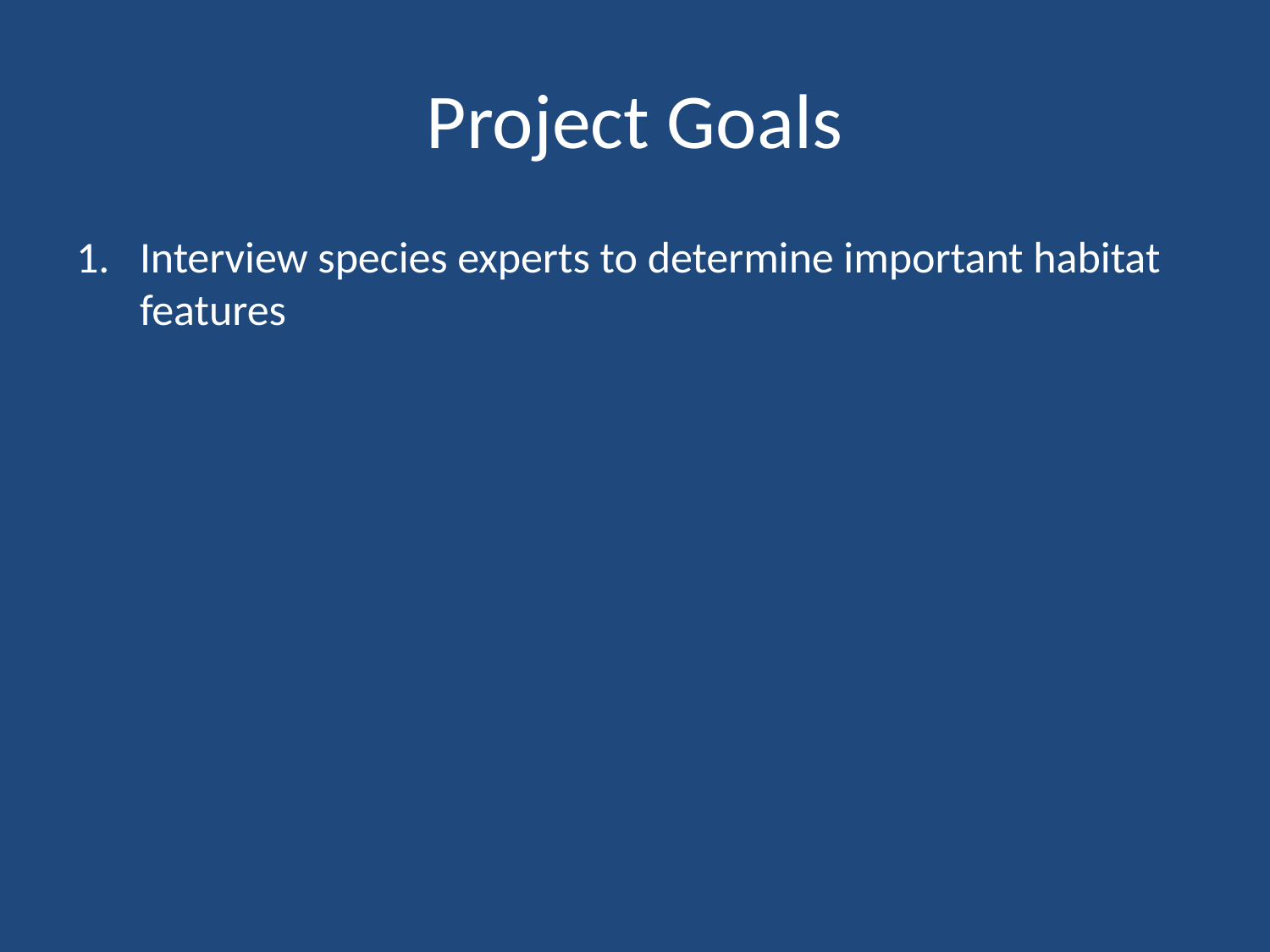

# Project Goals
Interview species experts to determine important habitat features